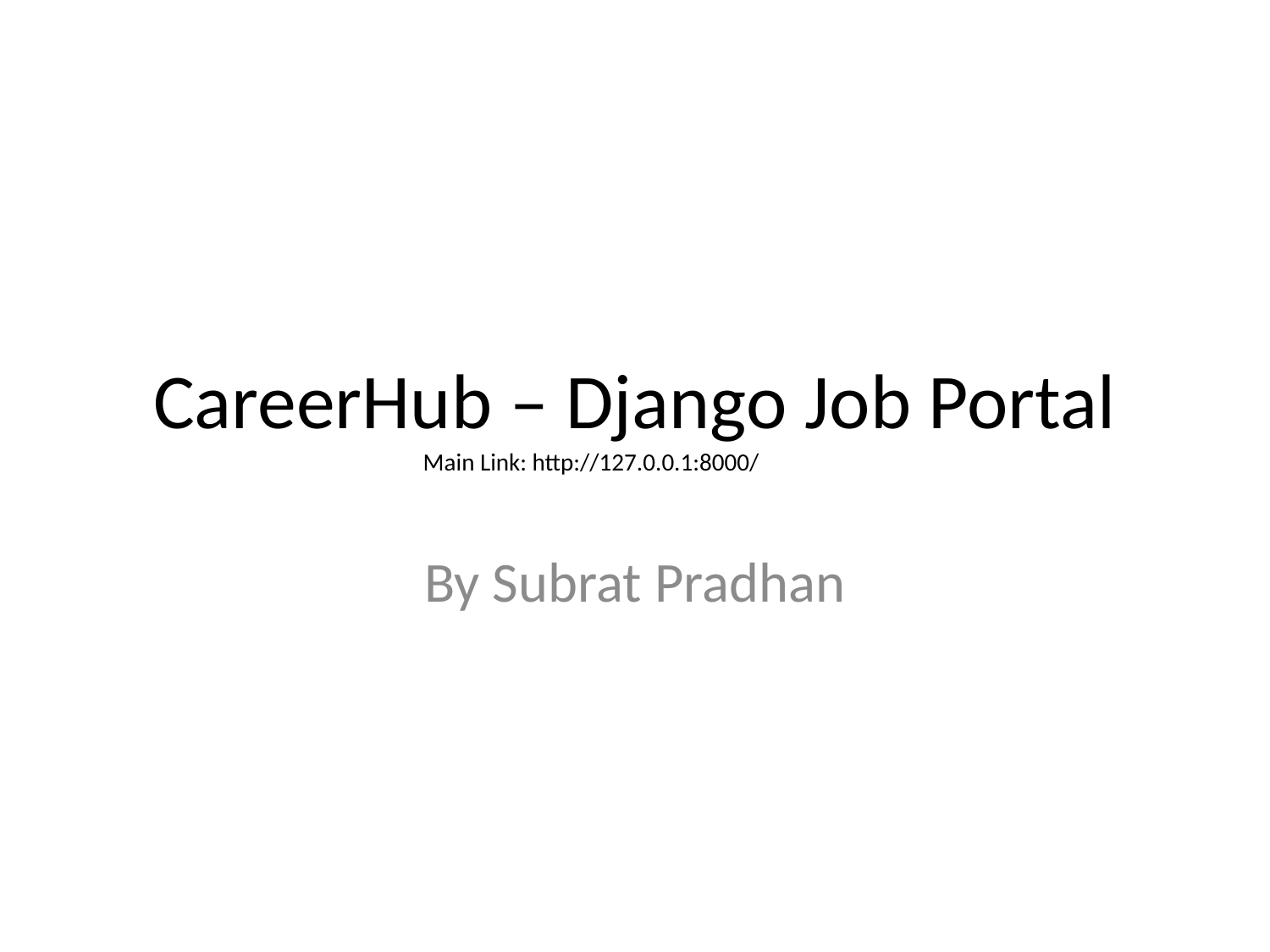

# CareerHub – Django Job Portal
                                 Main Link: http://127.0.0.1:8000/
By Subrat Pradhan